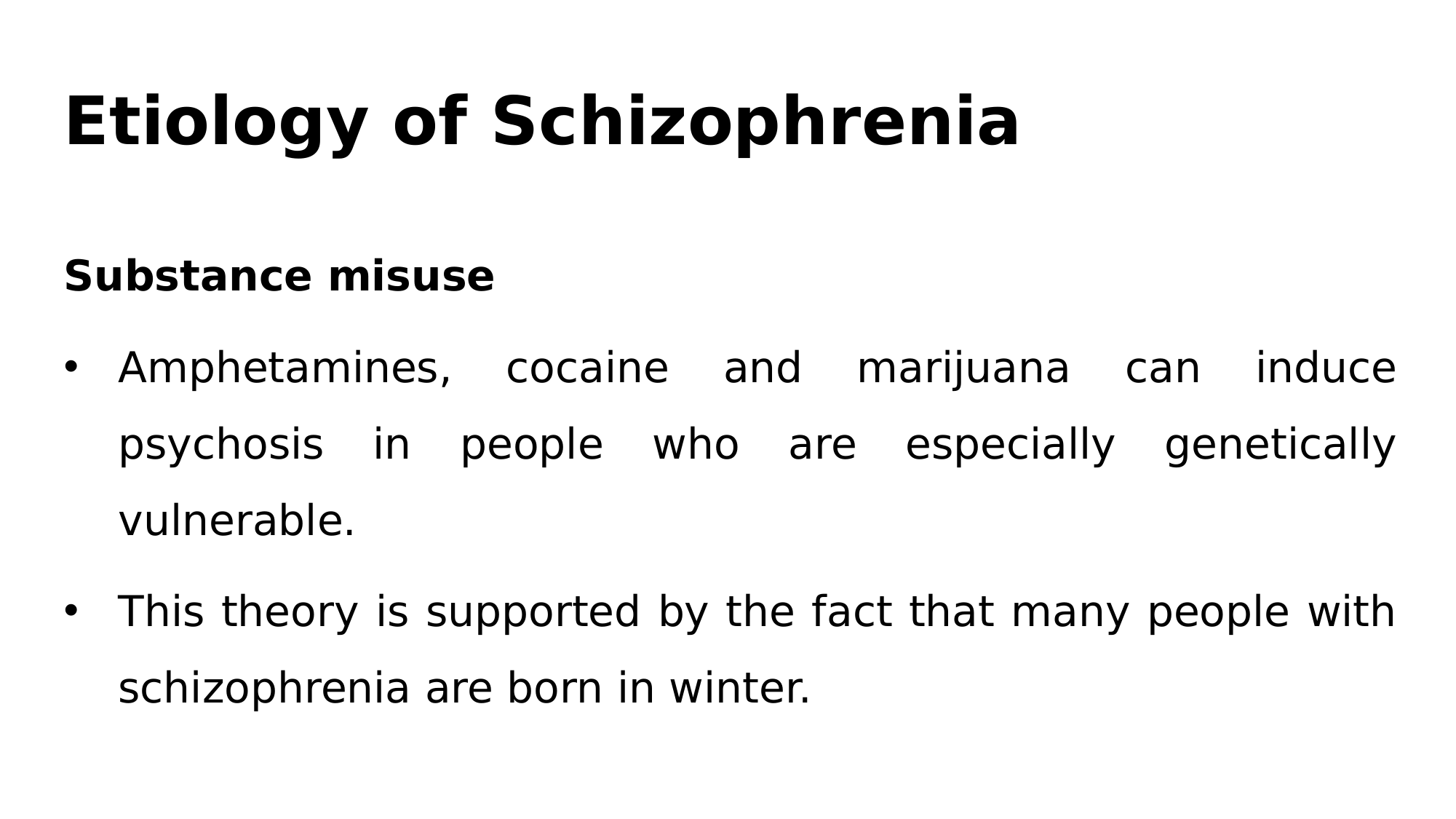

# Etiology of Schizophrenia
Substance misuse
Amphetamines, cocaine and marijuana can induce psychosis in people who are especially genetically vulnerable.
This theory is supported by the fact that many people with schizophrenia are born in winter.